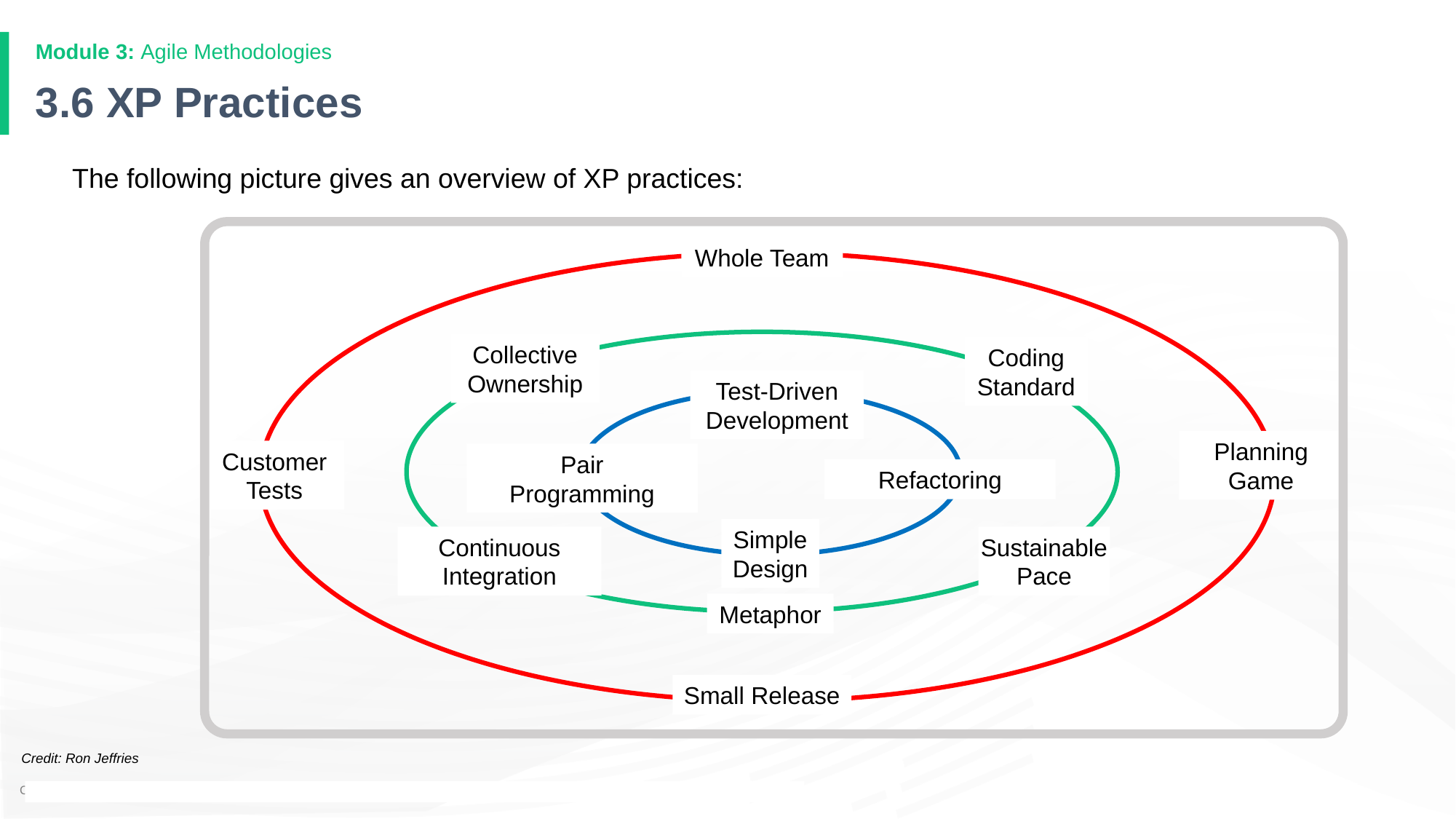

# 3.6 XP Practices
The following picture gives an overview of XP practices:

Whole Team

Collective
Ownership
Coding
Standard
Test-Driven Development

Planning Game
Customer
Tests
Pair
Programming
Refactoring
Simple
Design
Continuous Integration
Sustainable Pace
Metaphor
Small Release
Credit: Ron Jeffries